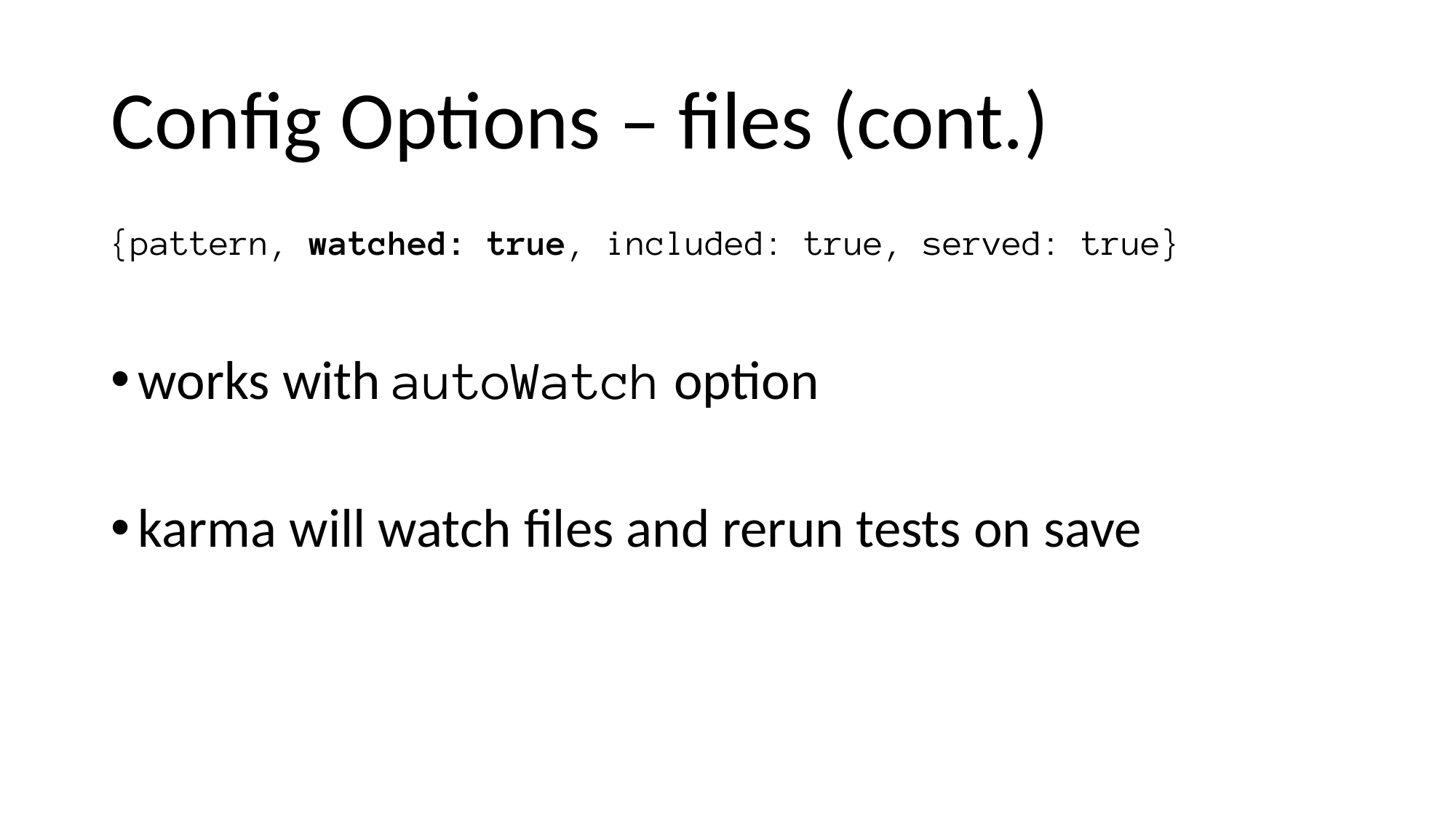

# Config Options – files (cont.)
{pattern, watched: true, included: true, served: true}

works with autoWatch option

karma will watch files and rerun tests on save